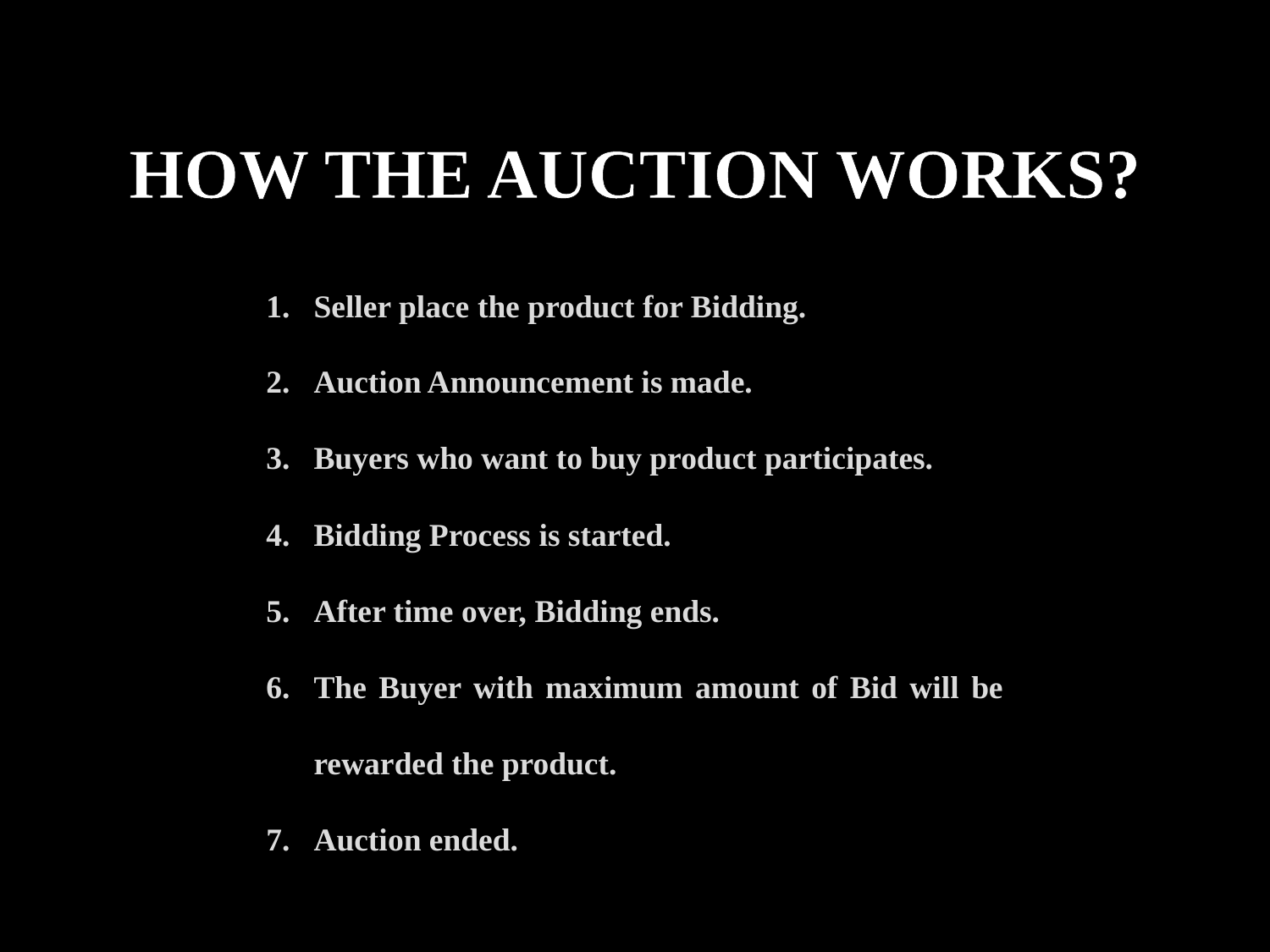

HOW THE AUCTION WORKS?
Seller place the product for Bidding.
Auction Announcement is made.
Buyers who want to buy product participates.
Bidding Process is started.
After time over, Bidding ends.
The Buyer with maximum amount of Bid will be rewarded the product.
Auction ended.